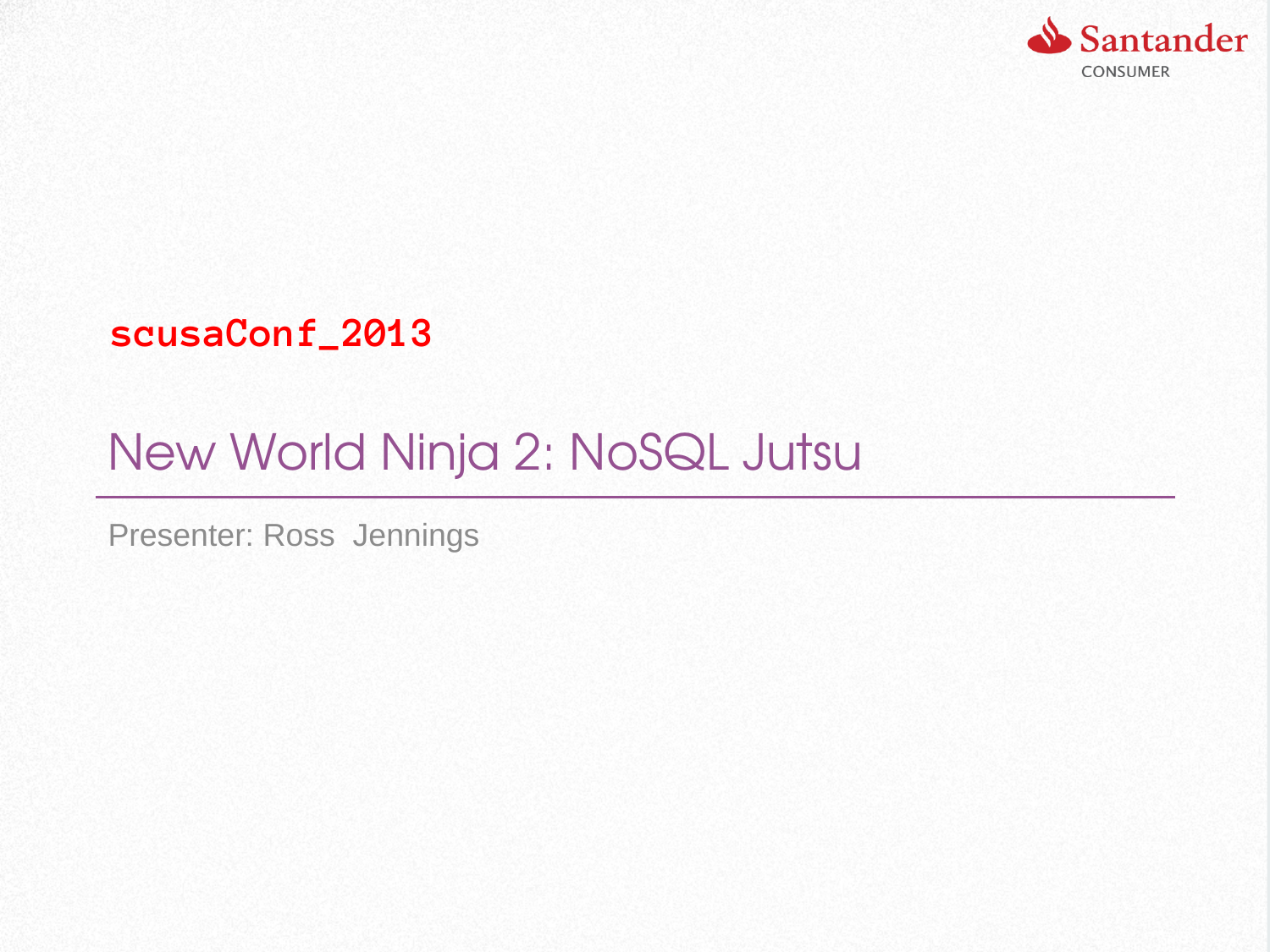

# New World Ninja 2: NoSQL Jutsu
Presenter: Ross  Jennings